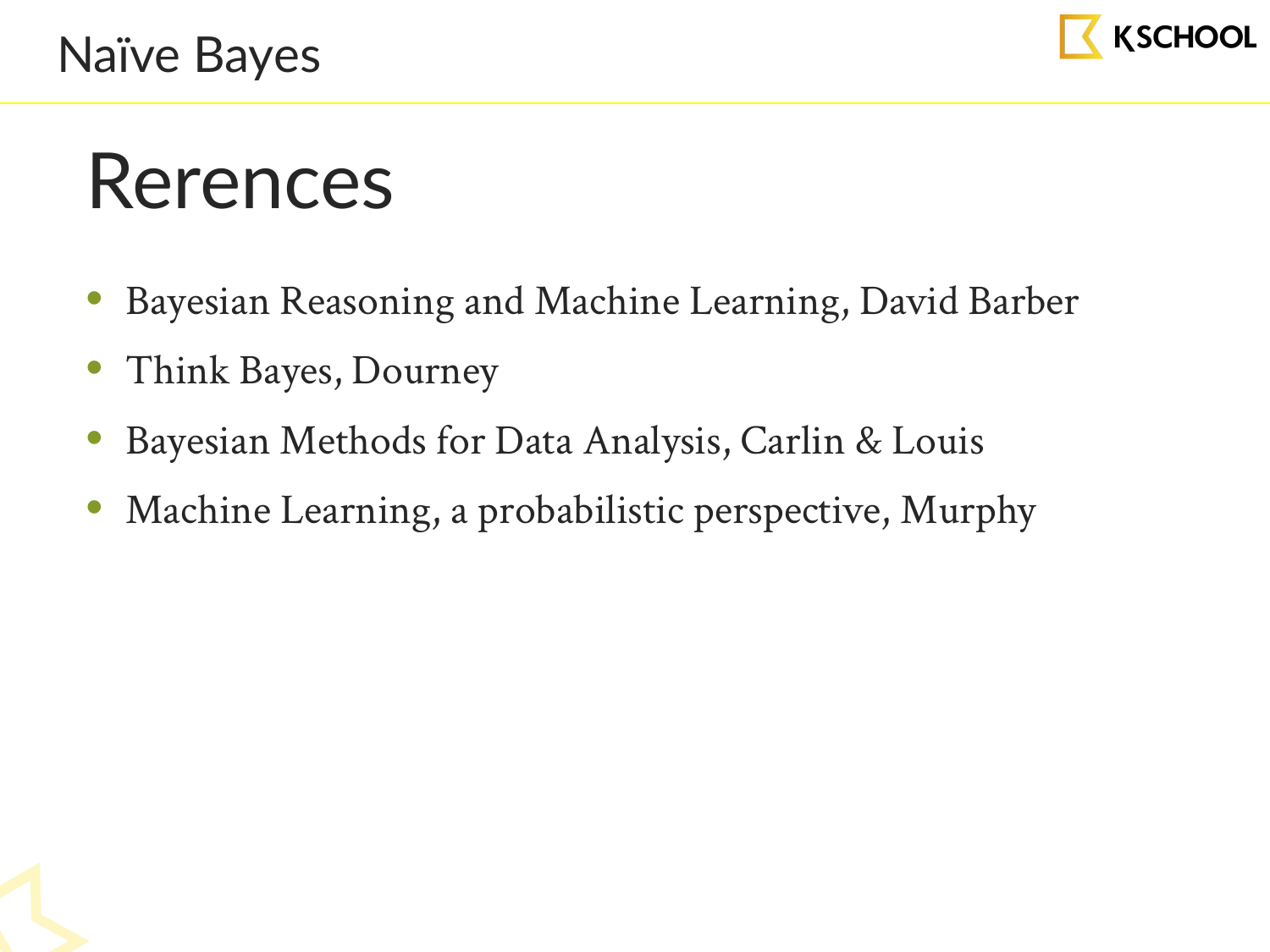

Naïve Bayes
Rerences
Bayesian Reasoning and Machine Learning, David Barber
Think Bayes, Dourney
Bayesian Methods for Data Analysis, Carlin & Louis
Machine Learning, a probabilistic perspective, Murphy